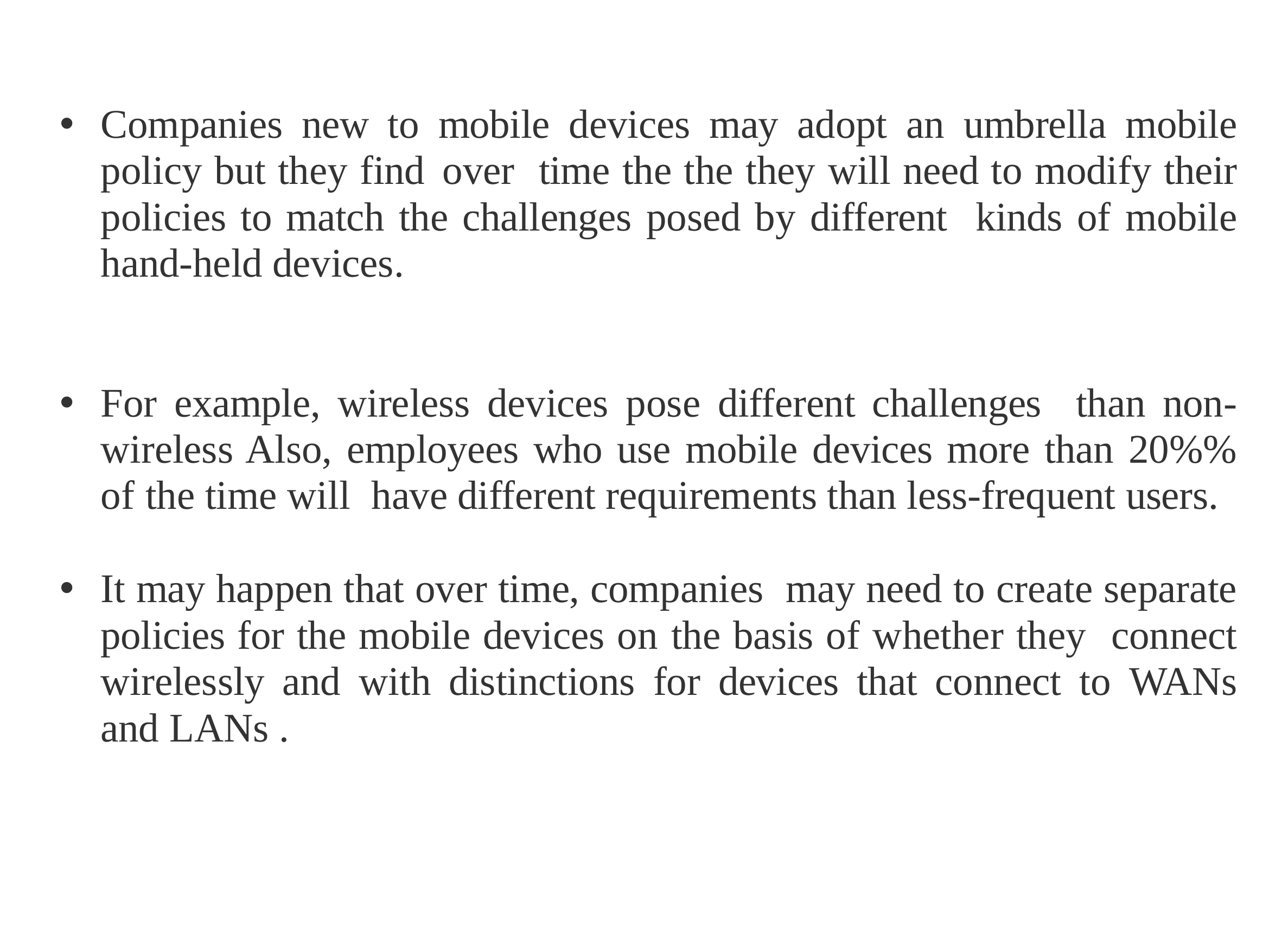

Companies new to mobile devices may adopt an umbrella mobile policy but they find over  time the the they will need to modify their policies to match the challenges posed by different  kinds of mobile hand-held devices.

For example, wireless devices pose different challenges  than non-wireless Also, employees who use mobile devices more than 20%% of the time will  have different requirements than less-frequent users.

It may happen that over time, companies  may need to create separate policies for the mobile devices on the basis of whether they  connect wirelessly and with distinctions for devices that connect to WANs and LANs .
Page 32
CYBER SECURITY